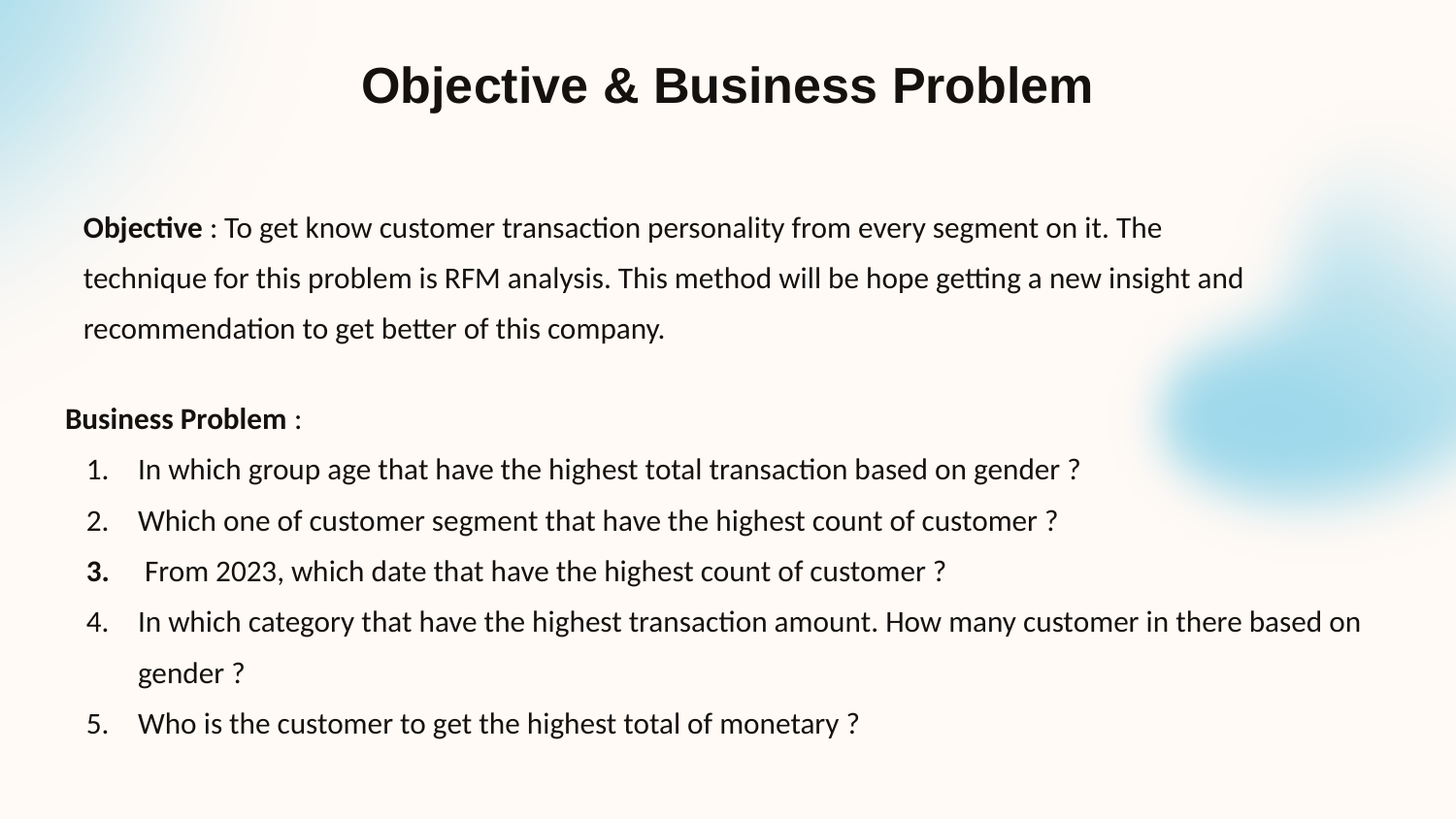

Objective & Business Problem
Objective : To get know customer transaction personality from every segment on it. The technique for this problem is RFM analysis. This method will be hope getting a new insight and recommendation to get better of this company.
Business Problem :
In which group age that have the highest total transaction based on gender ?
Which one of customer segment that have the highest count of customer ?
 From 2023, which date that have the highest count of customer ?
In which category that have the highest transaction amount. How many customer in there based on gender ?
Who is the customer to get the highest total of monetary ?